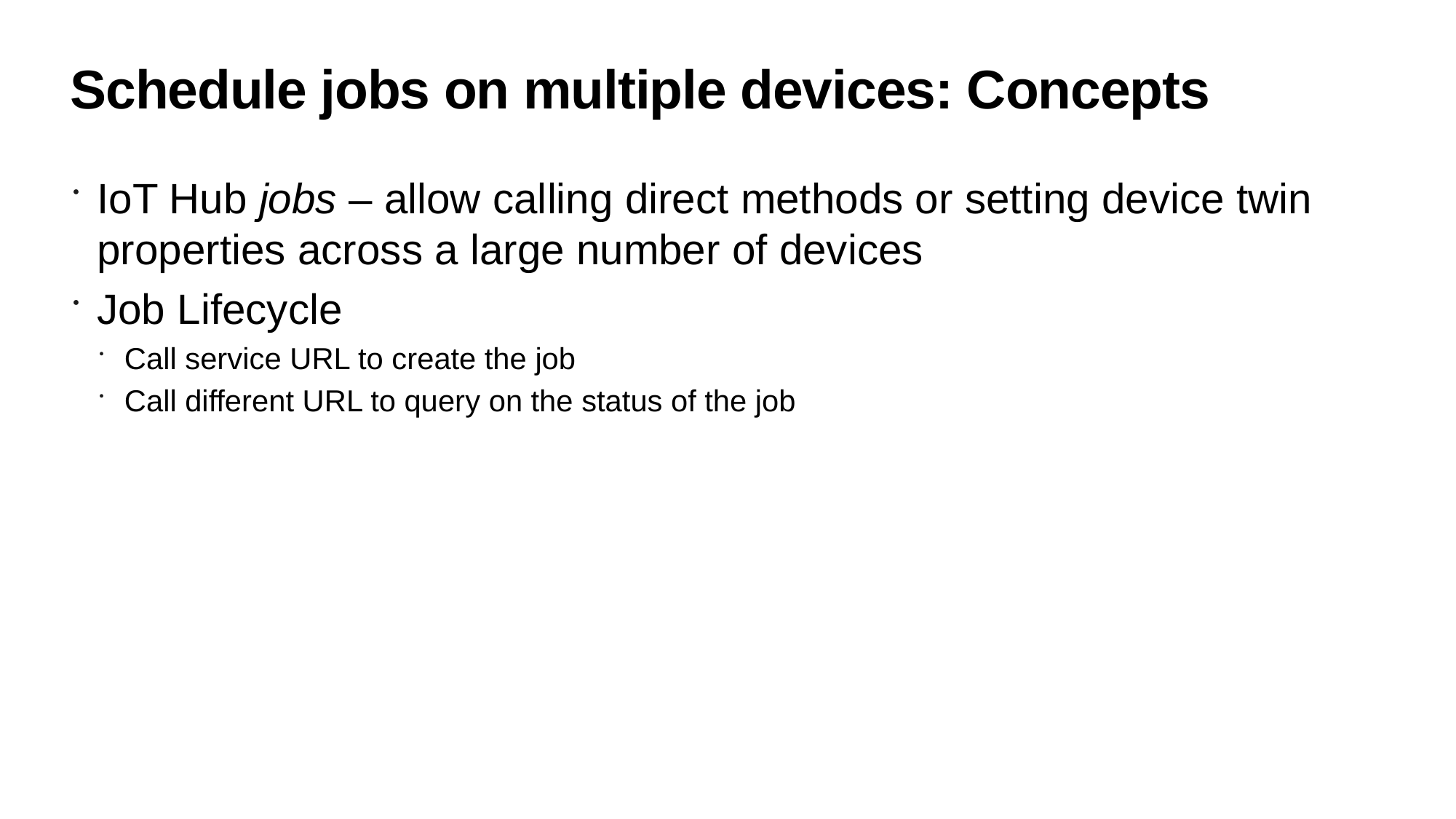

# Schedule jobs on multiple devices: Concepts
IoT Hub jobs – allow calling direct methods or setting device twin properties across a large number of devices
Job Lifecycle
Call service URL to create the job
Call different URL to query on the status of the job